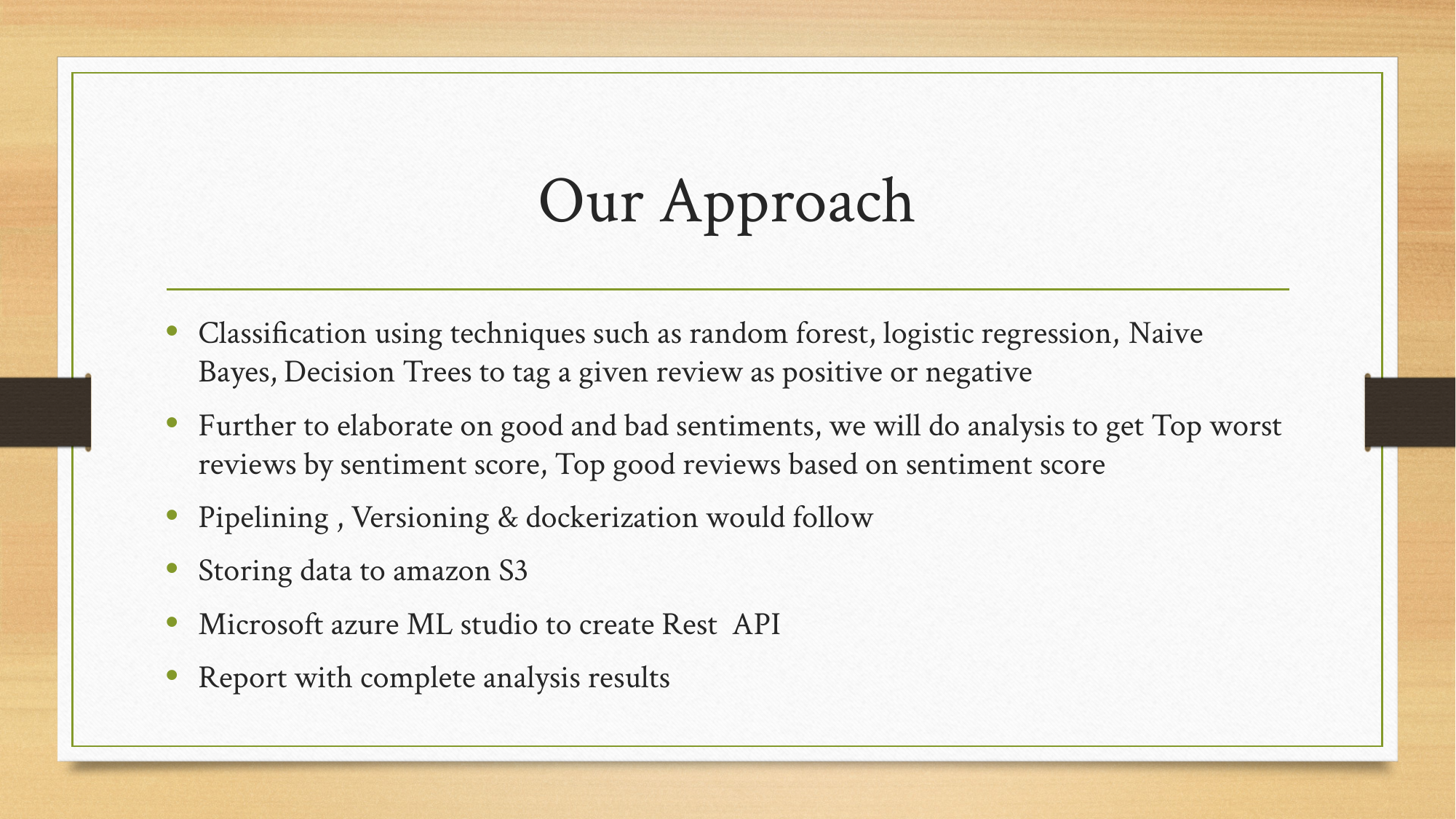

# Our Approach
Classification using techniques such as random forest, logistic regression, Naive Bayes, Decision Trees to tag a given review as positive or negative
Further to elaborate on good and bad sentiments, we will do analysis to get Top worst reviews by sentiment score, Top good reviews based on sentiment score
Pipelining , Versioning & dockerization would follow
Storing data to amazon S3
Microsoft azure ML studio to create Rest  API
Report with complete analysis results